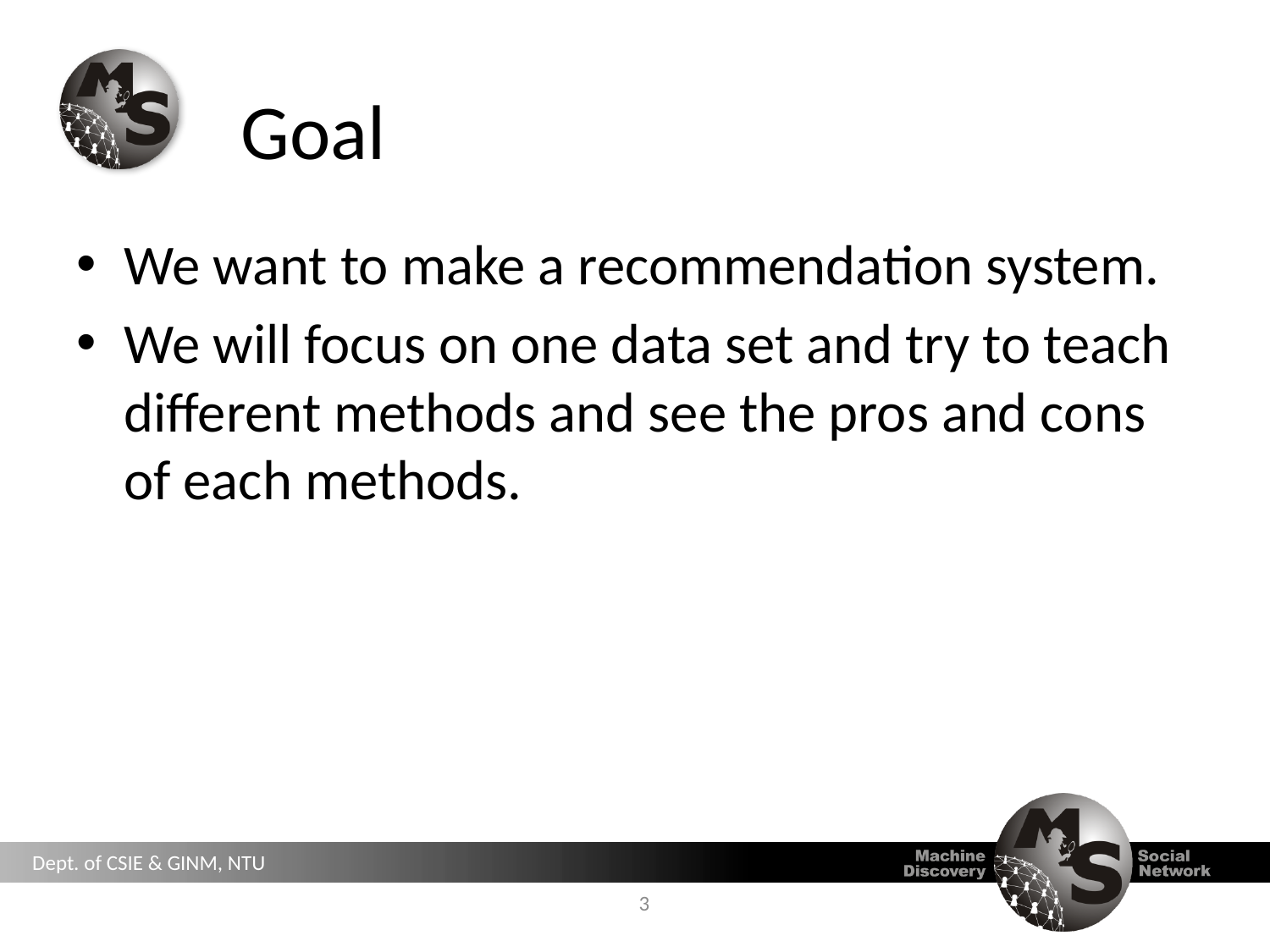

# Goal
We want to make a recommendation system.
We will focus on one data set and try to teach different methods and see the pros and cons of each methods.
3